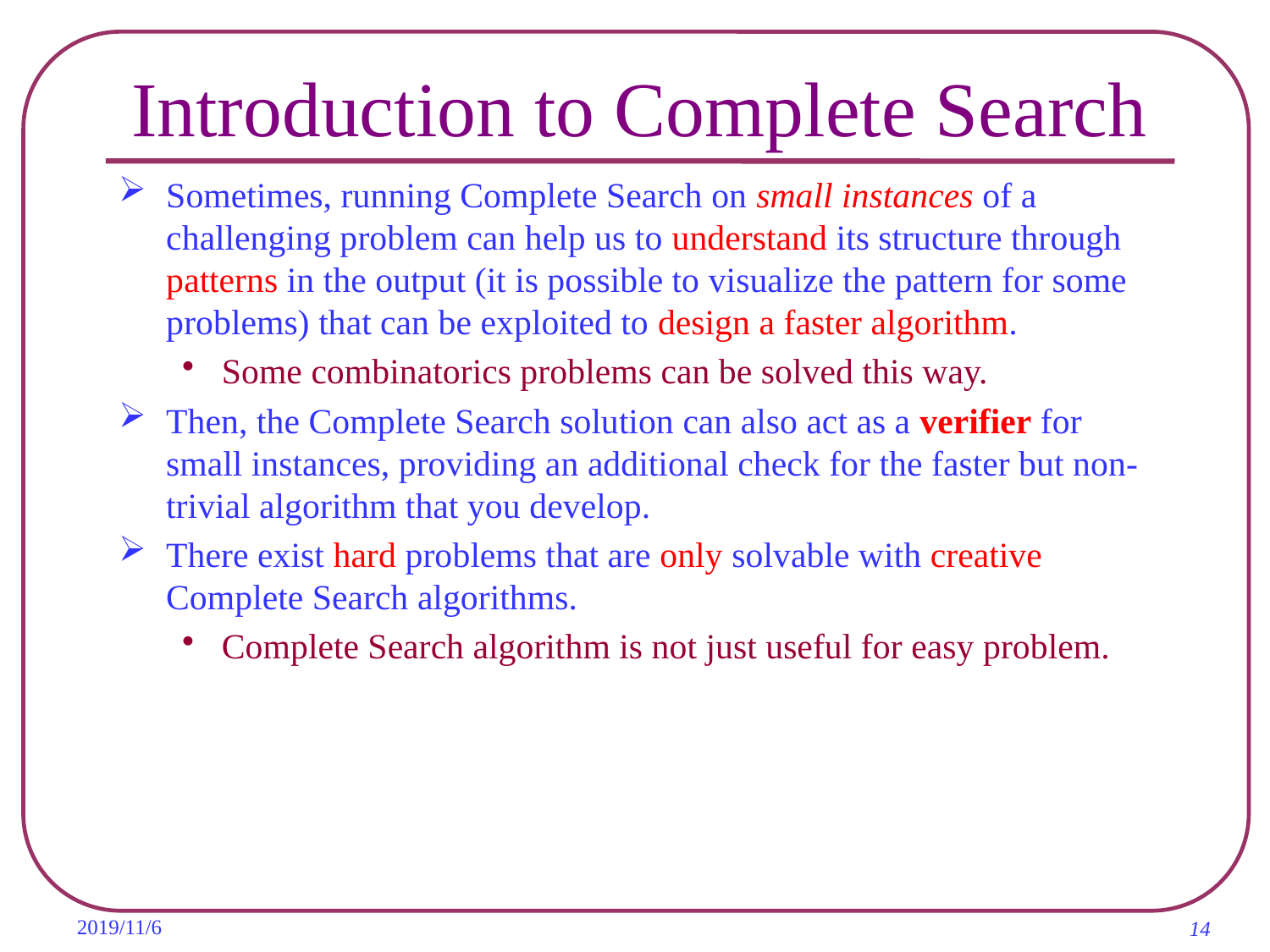

# Introduction to Complete Search
Sometimes, running Complete Search on small instances of a challenging problem can help us to understand its structure through patterns in the output (it is possible to visualize the pattern for some problems) that can be exploited to design a faster algorithm.
Some combinatorics problems can be solved this way.
Then, the Complete Search solution can also act as a verifier for small instances, providing an additional check for the faster but non-trivial algorithm that you develop.
There exist hard problems that are only solvable with creative Complete Search algorithms.
Complete Search algorithm is not just useful for easy problem.
2019/11/6
14